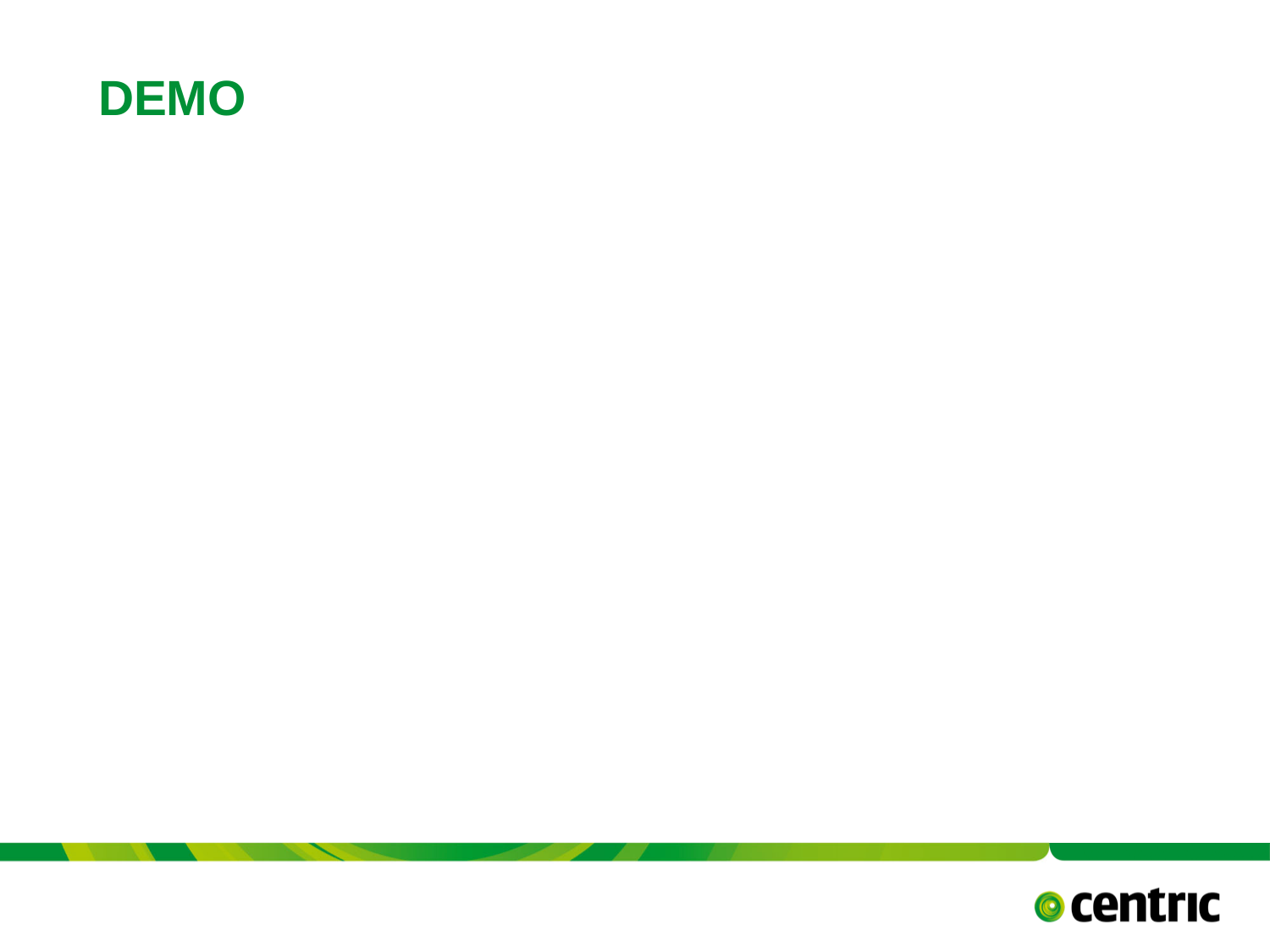

# demo

TITLE PRESENTATION
May 15, 2017